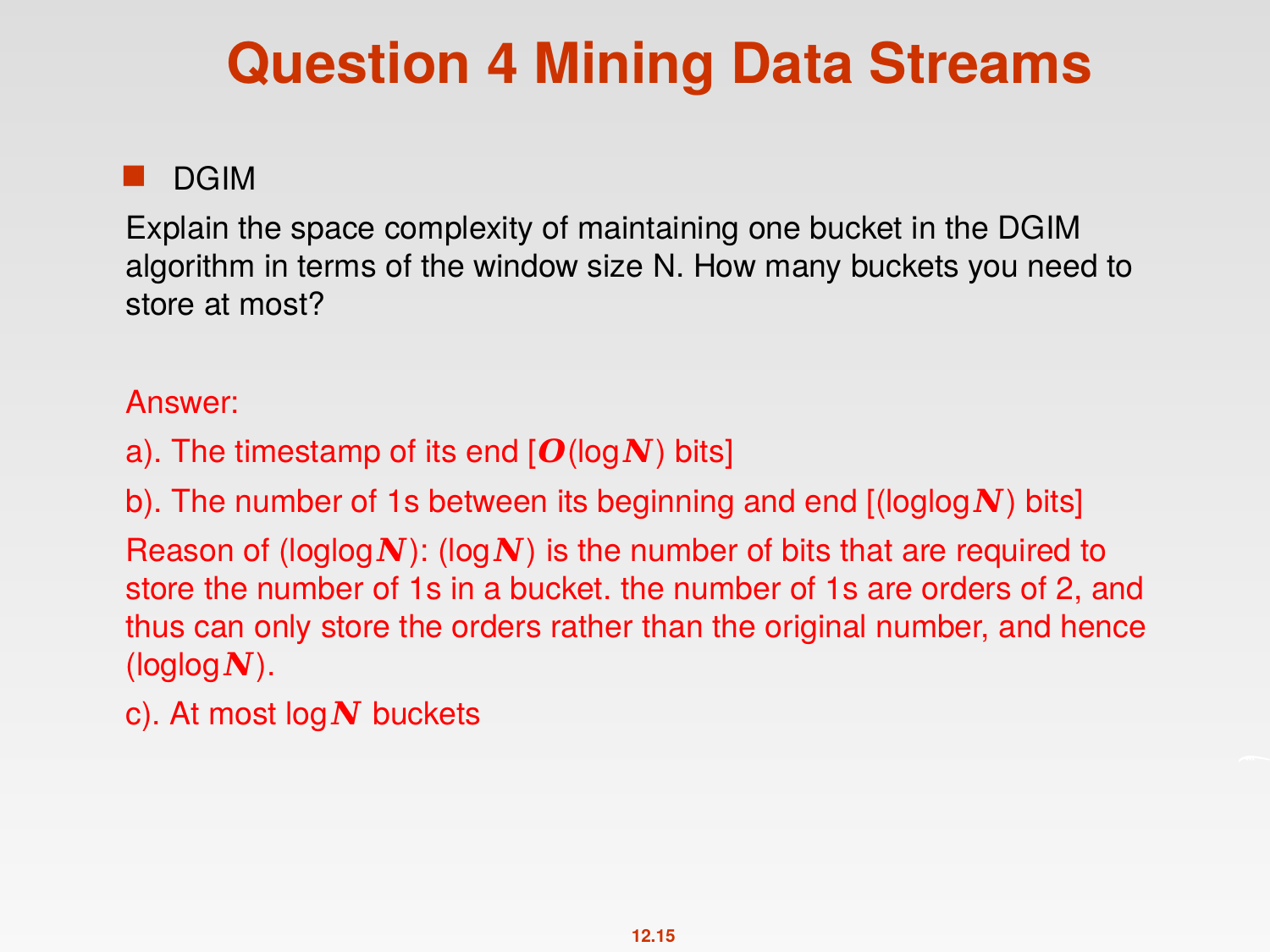

# Question 4 Mining Data Streams
DGIM
Explain the space complexity of maintaining one bucket in the DGIM algorithm in terms of the window size N. How many buckets you need to store at most?

Answer:
a). The timestamp of its end [𝑶(log𝑵) bits]
b). The number of 1s between its beginning and end [(loglog𝑵) bits]
Reason of (loglog𝑵): (log𝑵) is the number of bits that are required to store the number of 1s in a bucket. the number of 1s are orders of 2, and thus can only store the orders rather than the original number, and hence (loglog𝑵).
c). At most log𝑵 buckets